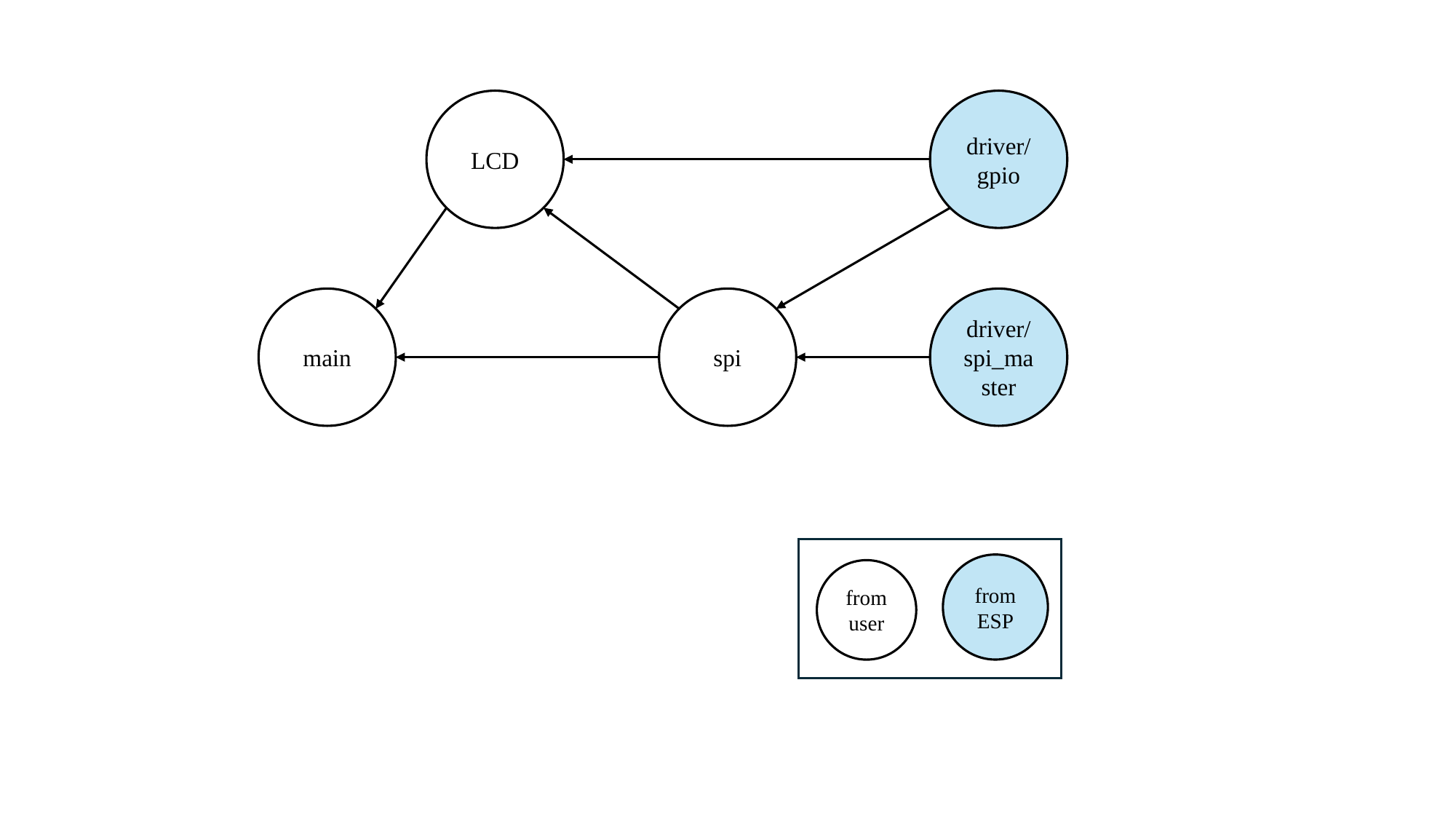

LCD
driver/gpio
spi
driver/spi_master
main

from ESP
from user